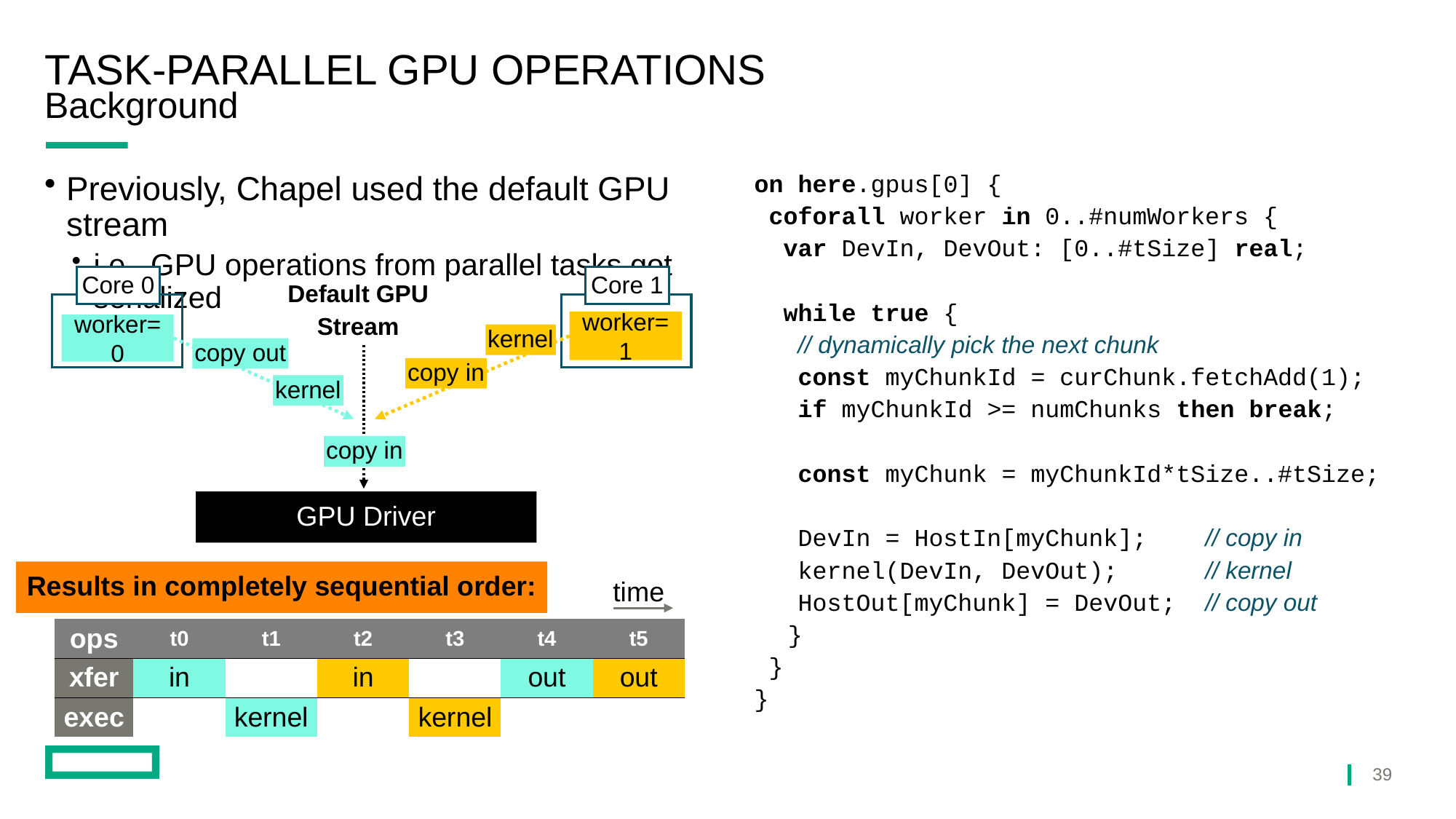

# Task-Parallel GPU Operations
Background
Previously, Chapel used the default GPU stream
i.e., GPU operations from parallel tasks got serialized

on here.gpus[0] {
 coforall worker in 0..#numWorkers {
  var DevIn, DevOut: [0..#tSize] real;

  while true {
   // dynamically pick the next chunk
   const myChunkId = curChunk.fetchAdd(1);
   if myChunkId >= numChunks then break;

   const myChunk = myChunkId*tSize..#tSize;

   DevIn = HostIn[myChunk];    // copy in
   kernel(DevIn, DevOut);      // kernel
   HostOut[myChunk] = DevOut;  // copy out
     }
 }
}

Core 0
Core 1
Default GPU
Stream

worker=1
worker=0
kernel
copy out
copy in
kernel
copy in
GPU Driver
Results in completely sequential order:
time
| ops | t0 | t1 | t2 | t3 | t4 | t5 |
| --- | --- | --- | --- | --- | --- | --- |
| xfer | in |  | in |  | out | out |
| exec |  | kernel |  | kernel |  |  |
39